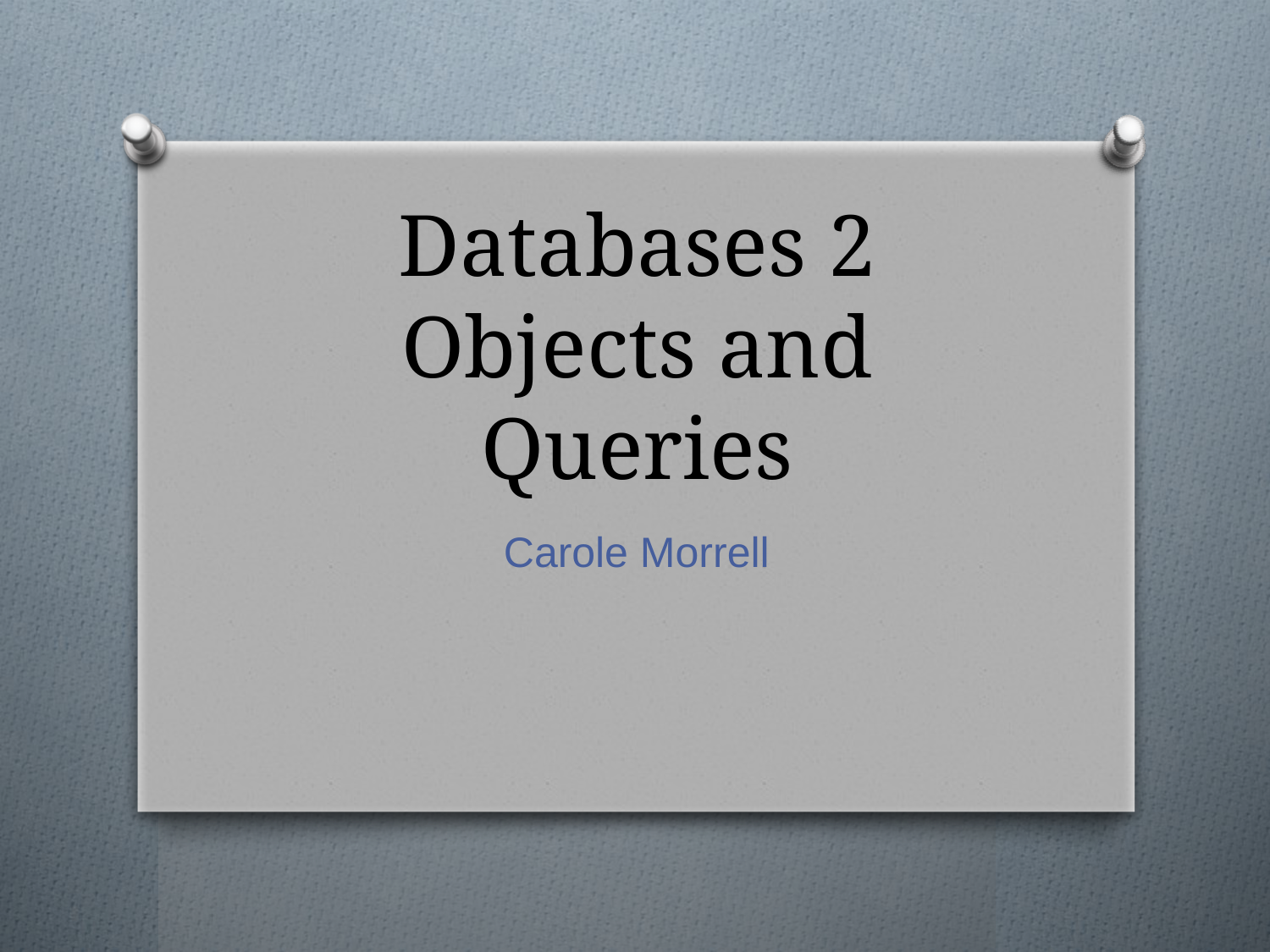

# Databases 2 Objects and Queries
Carole Morrell